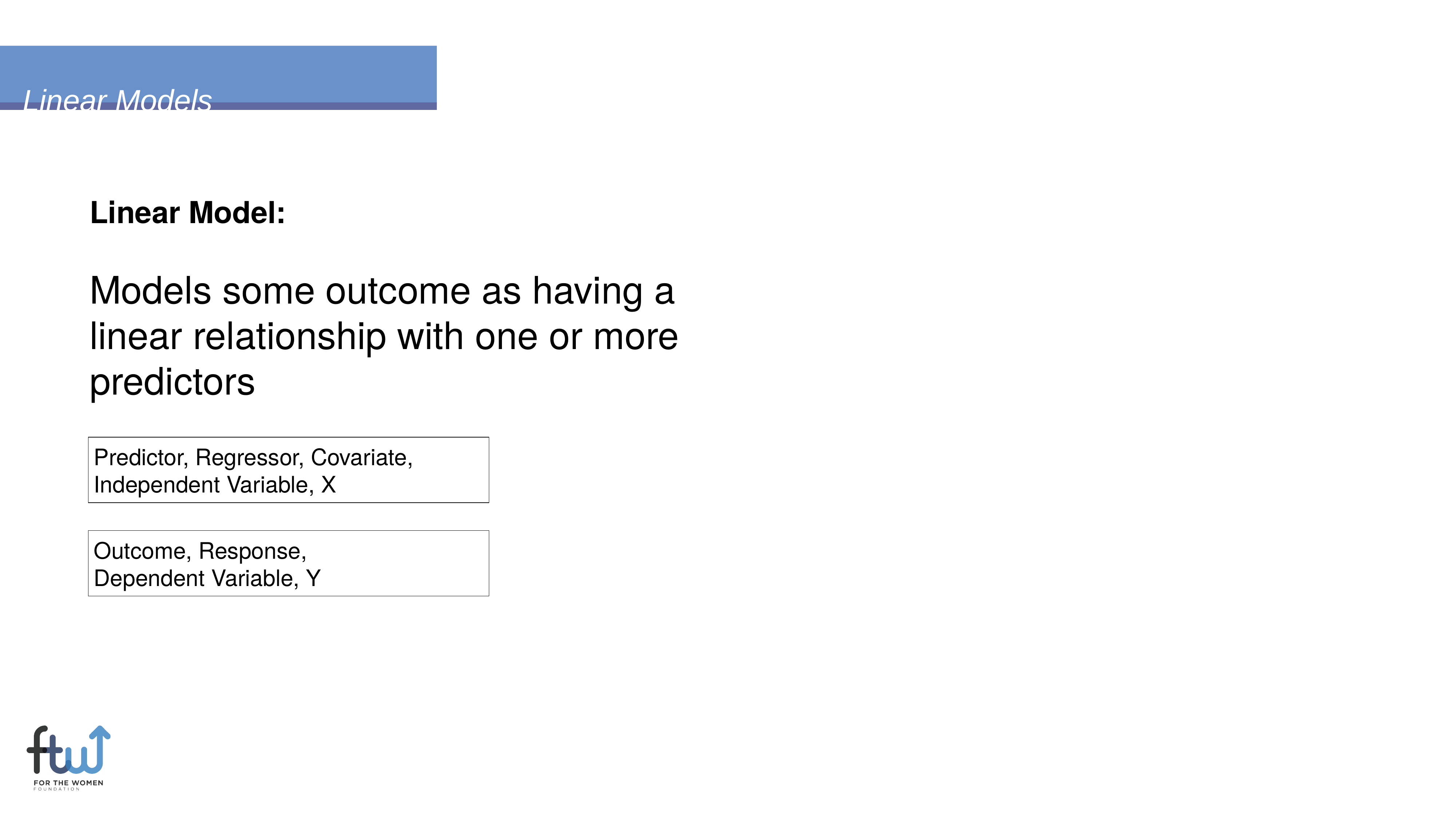

Linear Models
Linear Model:

Models some outcome as having a linear relationship with one or more predictors
Predictor, Regressor, Covariate, Independent Variable, X
Outcome, Response,
Dependent Variable, Y